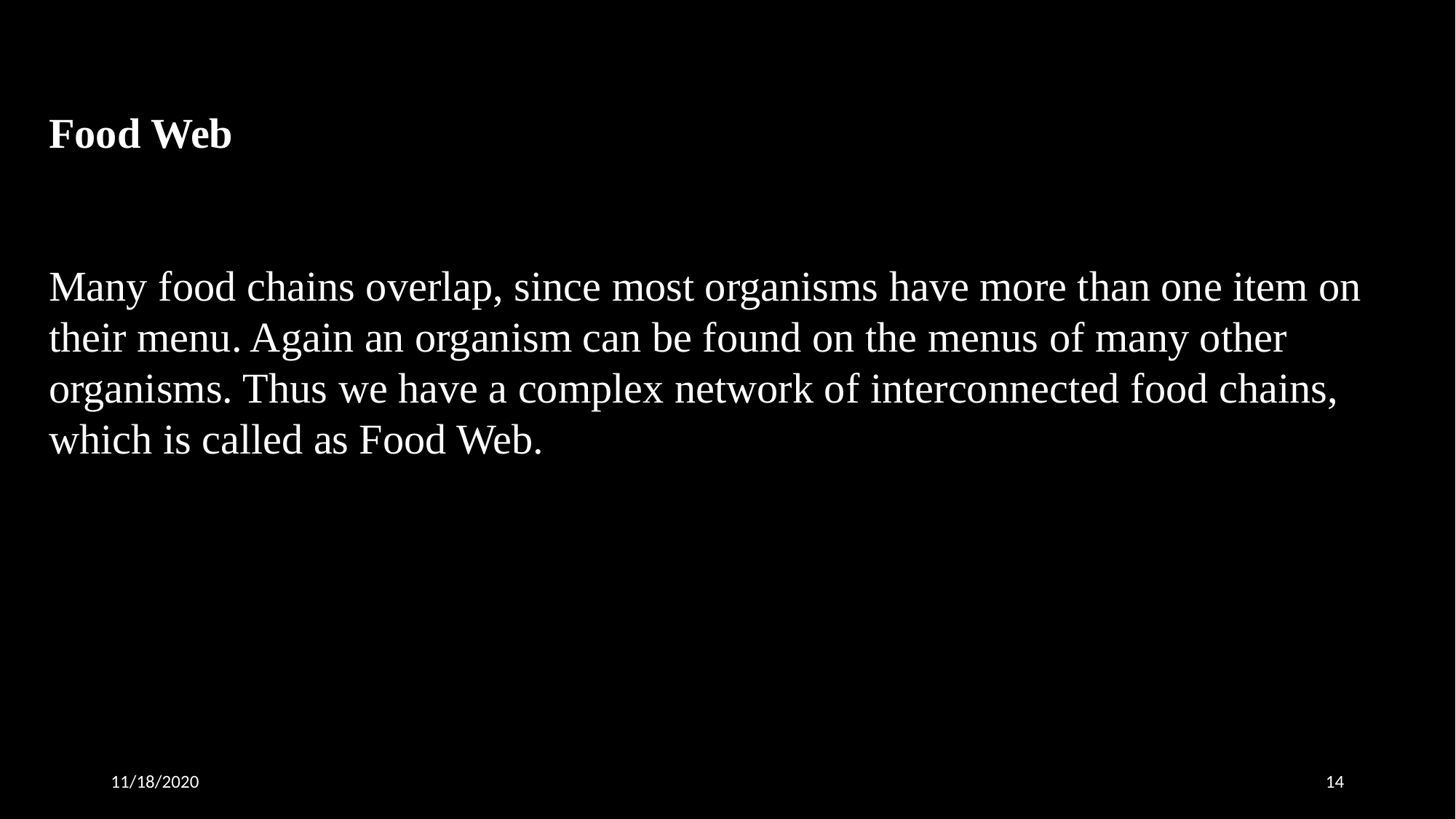

Food Web

Many food chains overlap, since most organisms have more than one item on their menu. Again an organism can be found on the menus of many other organisms. Thus we have a complex network of interconnected food chains, which is called as Food Web.
11/18/2020
14